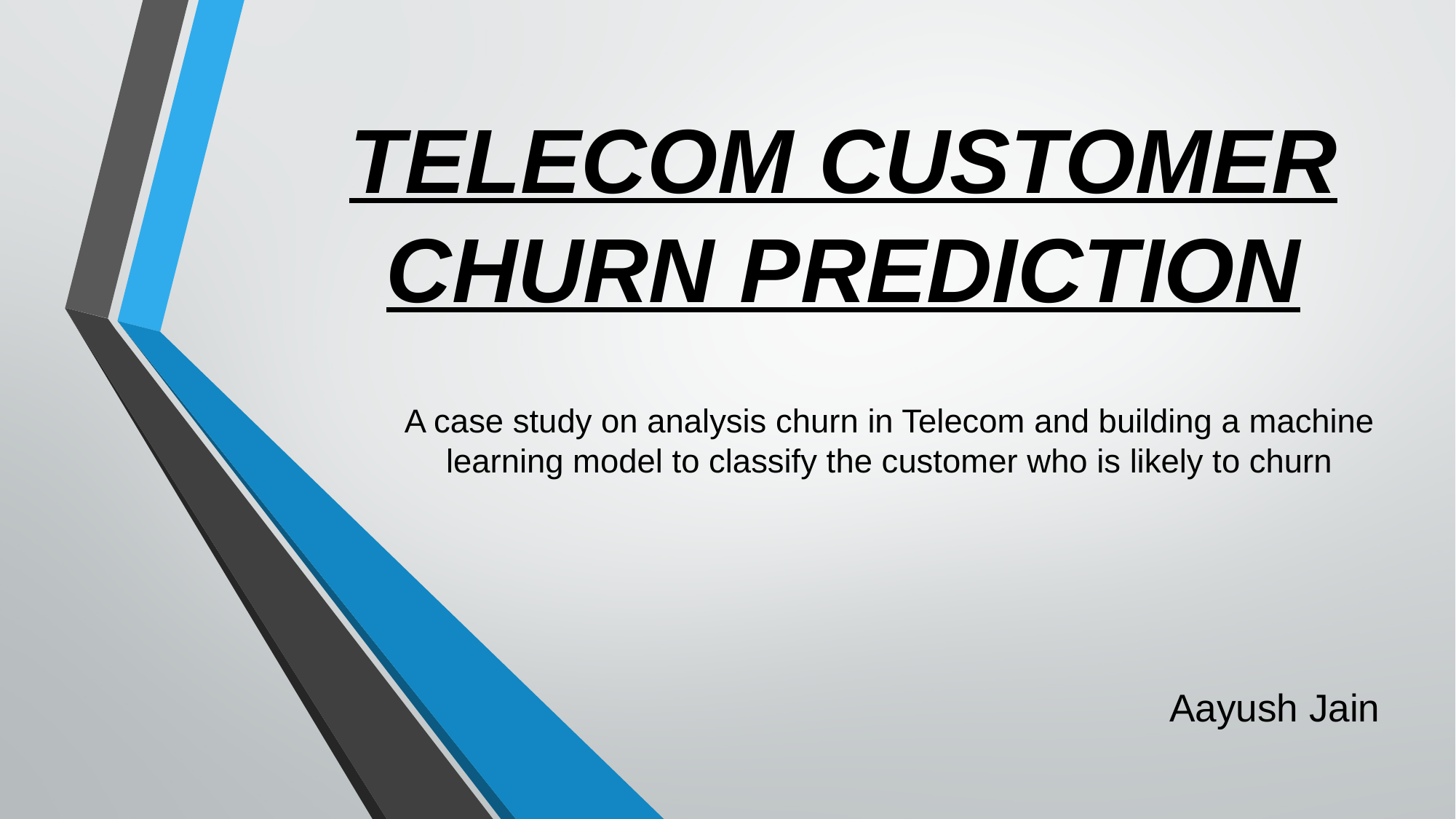

# TELECOM CUSTOMER CHURN PREDICTION
A case study on analysis churn in Telecom and building a machine learning model to classify the customer who is likely to churn

Aayush Jain